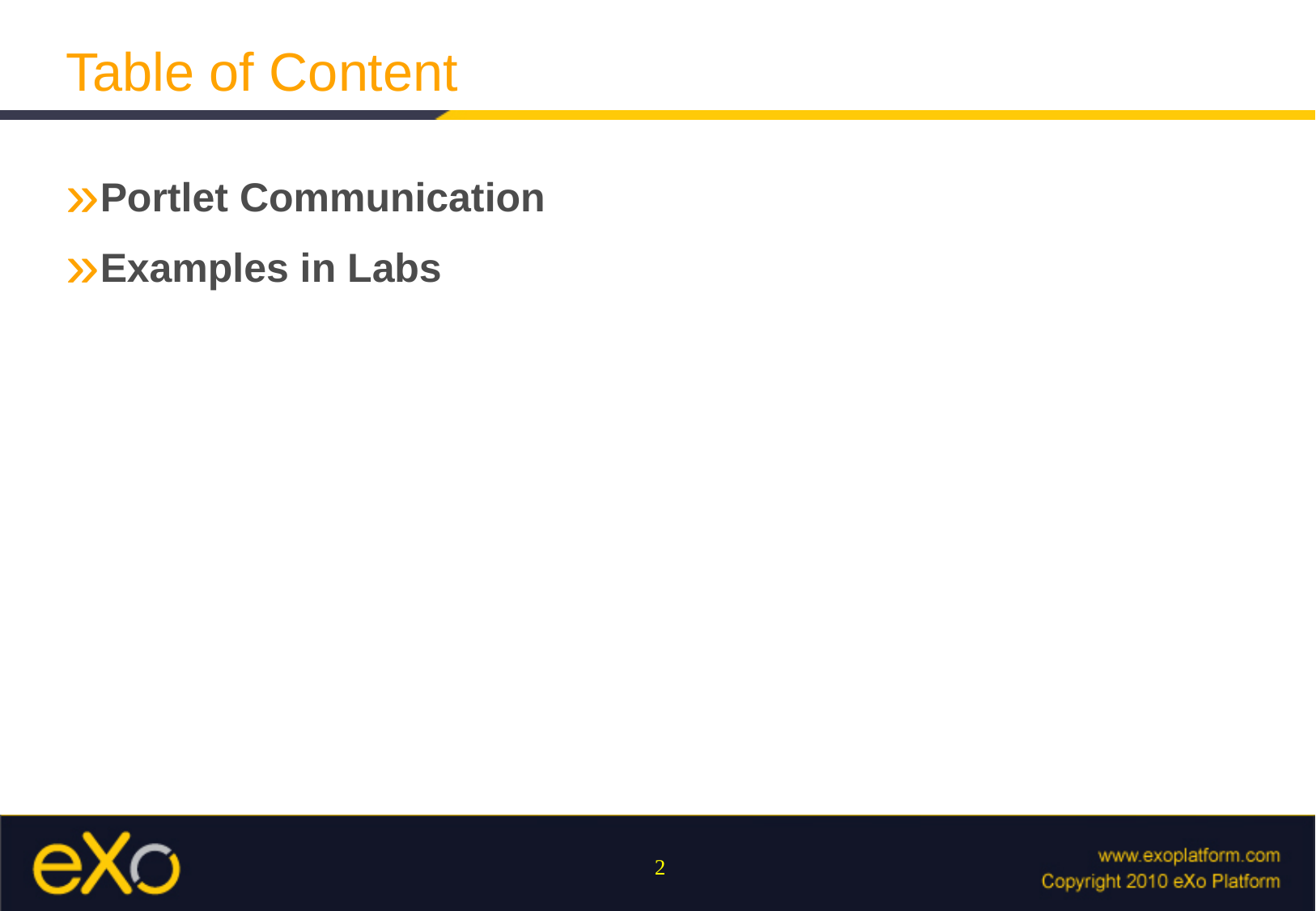

Table of Content
Portlet Communication
Examples in Labs